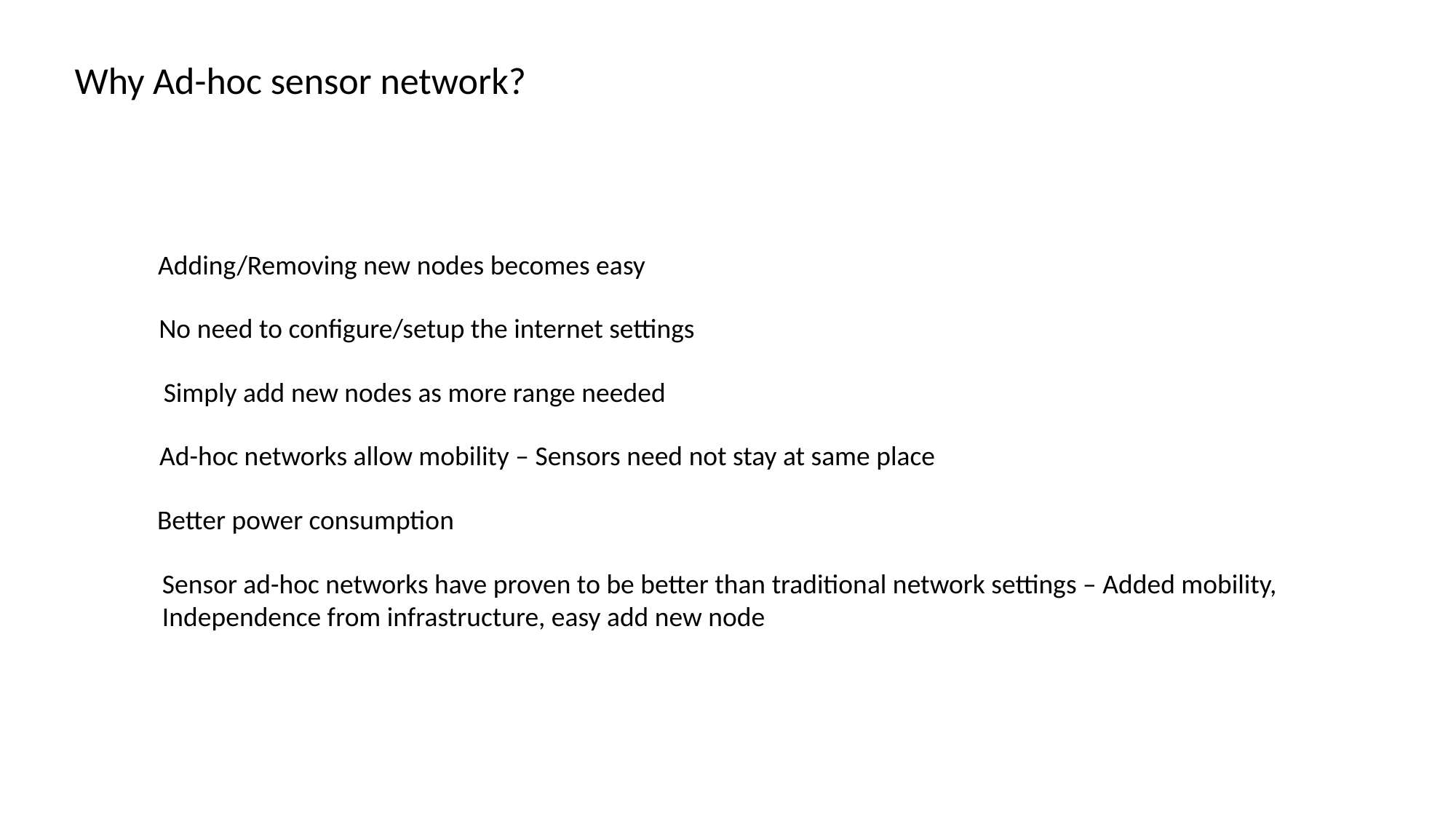

Why Ad-hoc sensor network?
Adding/Removing new nodes becomes easy
No need to configure/setup the internet settings
Simply add new nodes as more range needed
Ad-hoc networks allow mobility – Sensors need not stay at same place
Better power consumption
Sensor ad-hoc networks have proven to be better than traditional network settings – Added mobility,
Independence from infrastructure, easy add new node